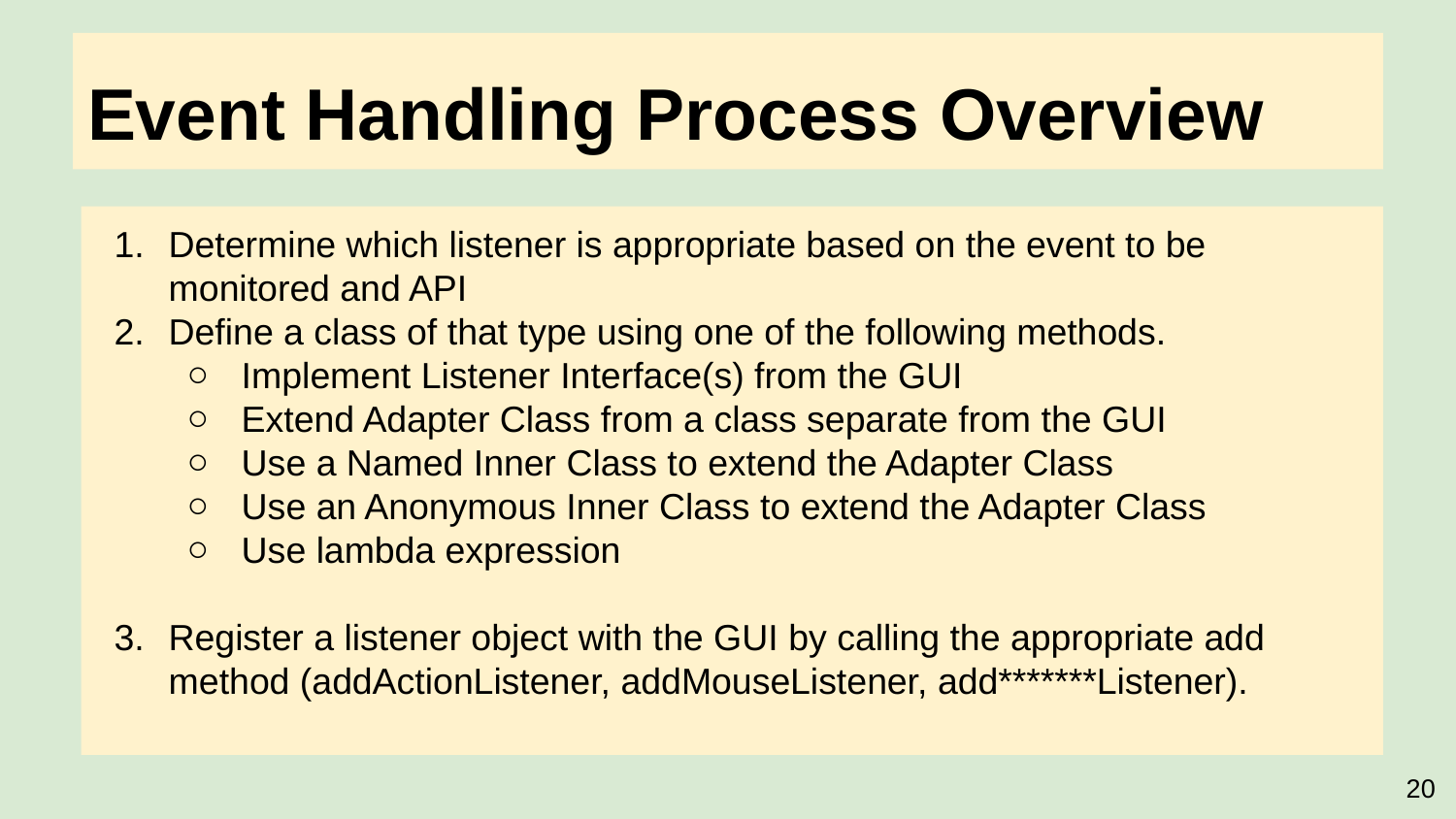

# Event Handling Process Overview
Determine which listener is appropriate based on the event to be monitored and API
Define a class of that type using one of the following methods.
Implement Listener Interface(s) from the GUI
Extend Adapter Class from a class separate from the GUI
Use a Named Inner Class to extend the Adapter Class
Use an Anonymous Inner Class to extend the Adapter Class
Use lambda expression

Register a listener object with the GUI by calling the appropriate add method (addActionListener, addMouseListener, add*******Listener).
20